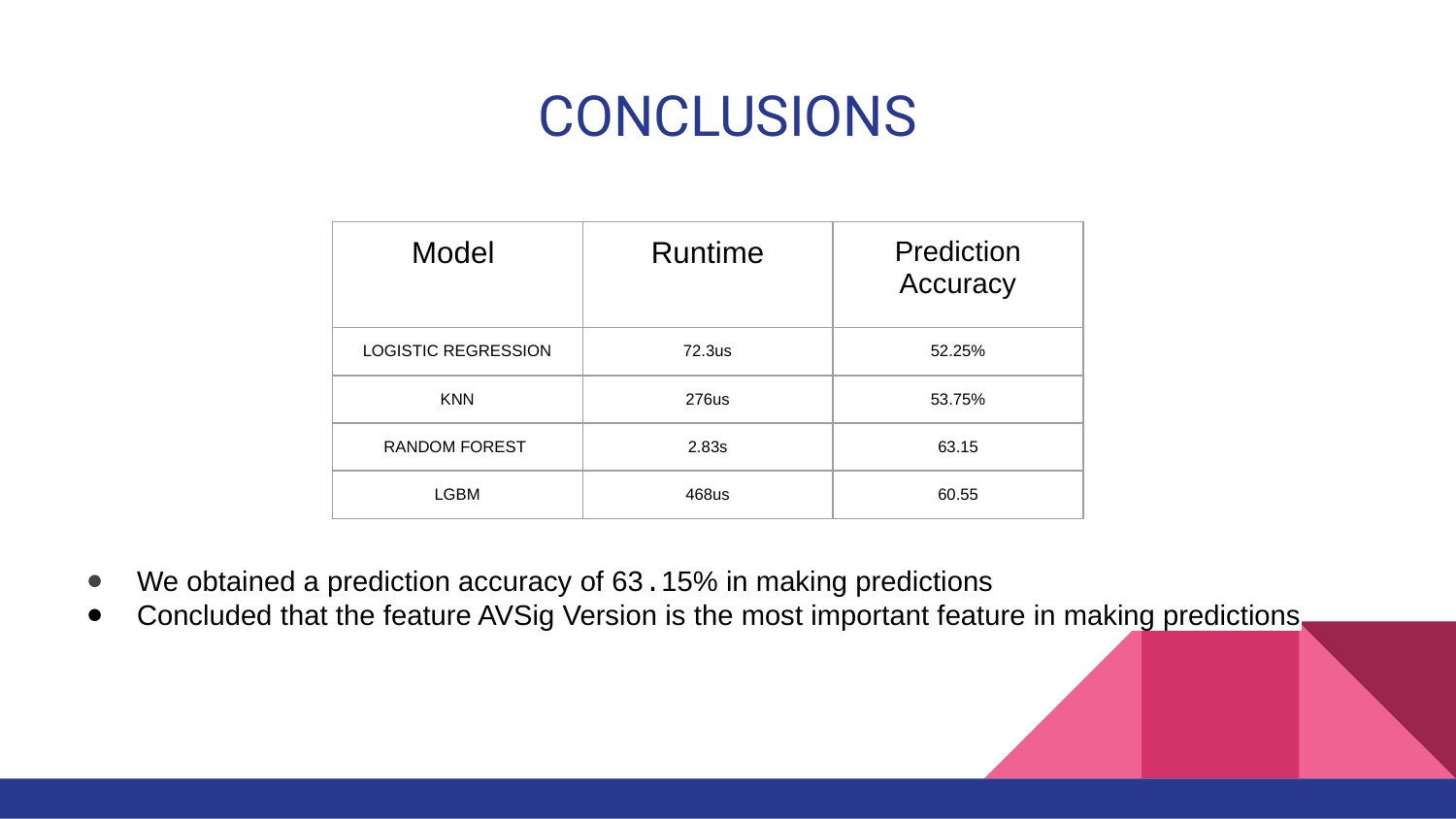

# CONCLUSIONS

We obtained a prediction accuracy of 63.15% in making predictions
Concluded that the feature AVSig Version is the most important feature in making predictions
| Model | Runtime | Prediction Accuracy |
| --- | --- | --- |
| LOGISTIC REGRESSION | 72.3us | 52.25% |
| KNN | 276us | 53.75% |
| RANDOM FOREST | 2.83s | 63.15 |
| LGBM | 468us | 60.55 |